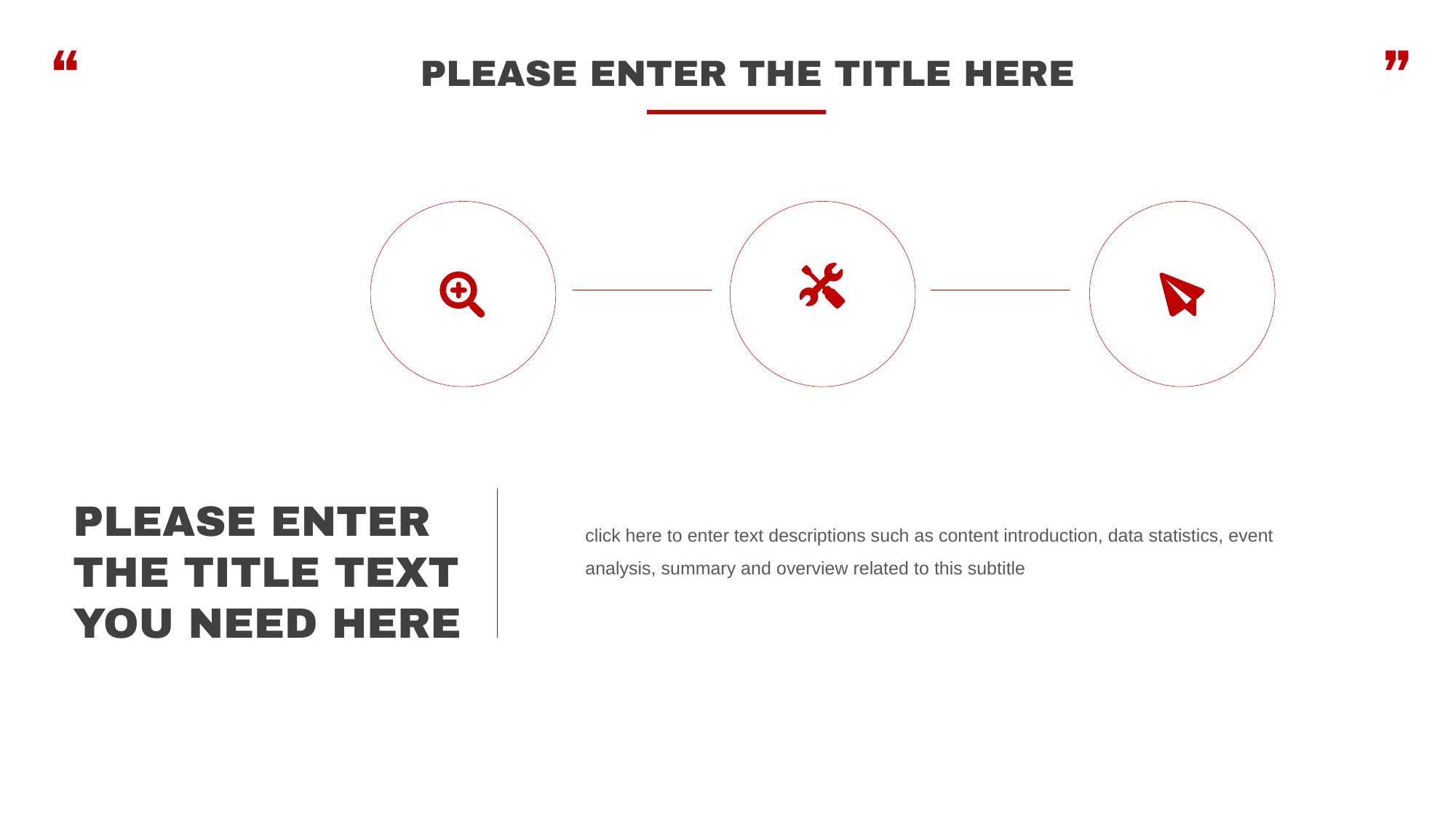

PLEASE ENTER THE TITLE HERE

PLEASE ENTER
THE TITLE TEXT
YOU NEED HERE
click here to enter text descriptions such as content introduction, data statistics, event analysis, summary and overview related to this subtitle